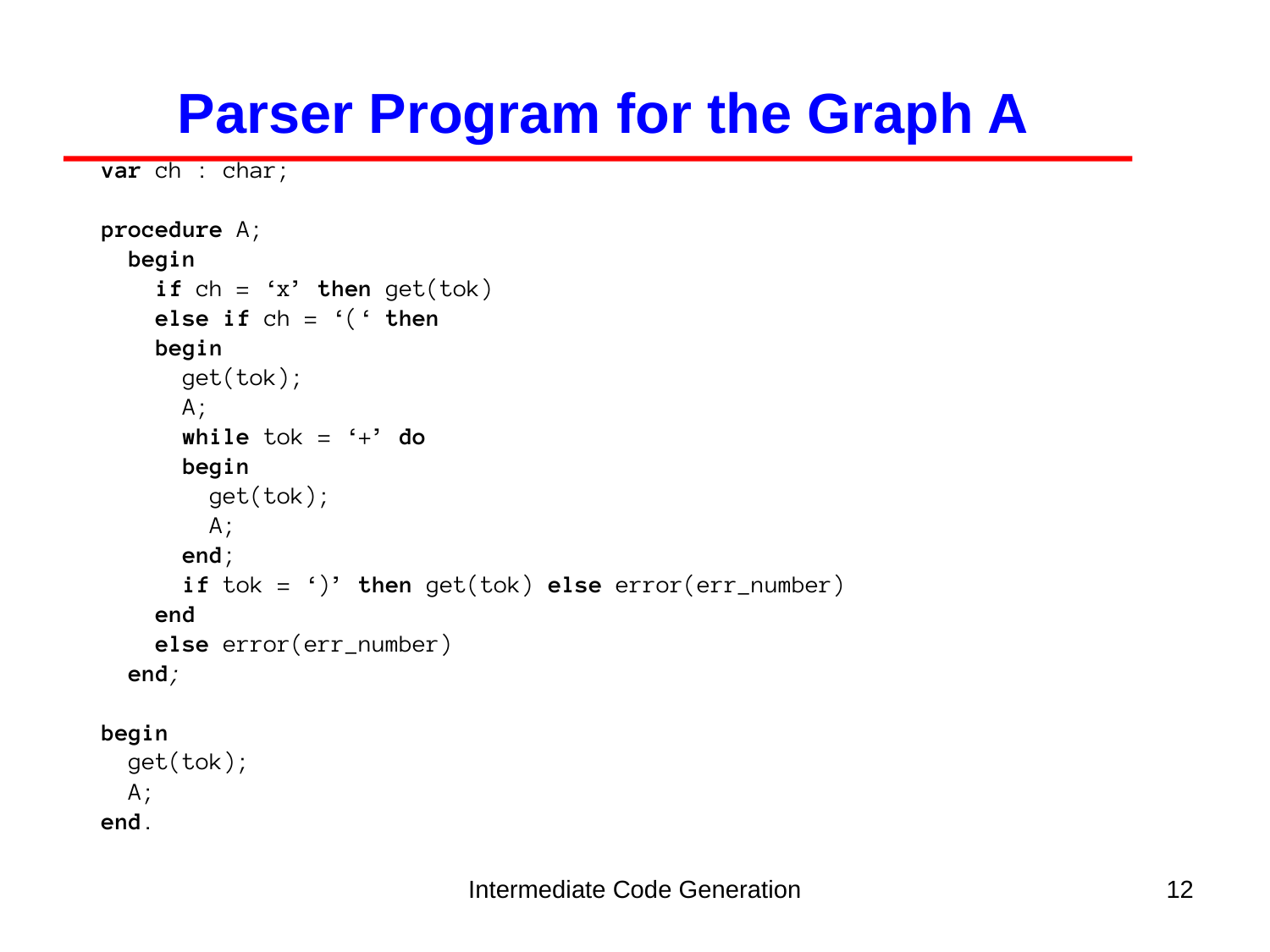

var ch : char;

procedure A;
  begin
    if ch = ‘x’ then get(tok)
    else if ch = ‘(‘ then
    begin
      get(tok);
      A;
      while tok = ‘+’ do
      begin
        get(tok);
        A;
      end;
      if tok = ‘)’ then get(tok) else error(err_number)
    end
    else error(err_number)
  end;

begin
  get(tok);
  A;
end.
Parser Program for the Graph A

Intermediate Code Generation
12